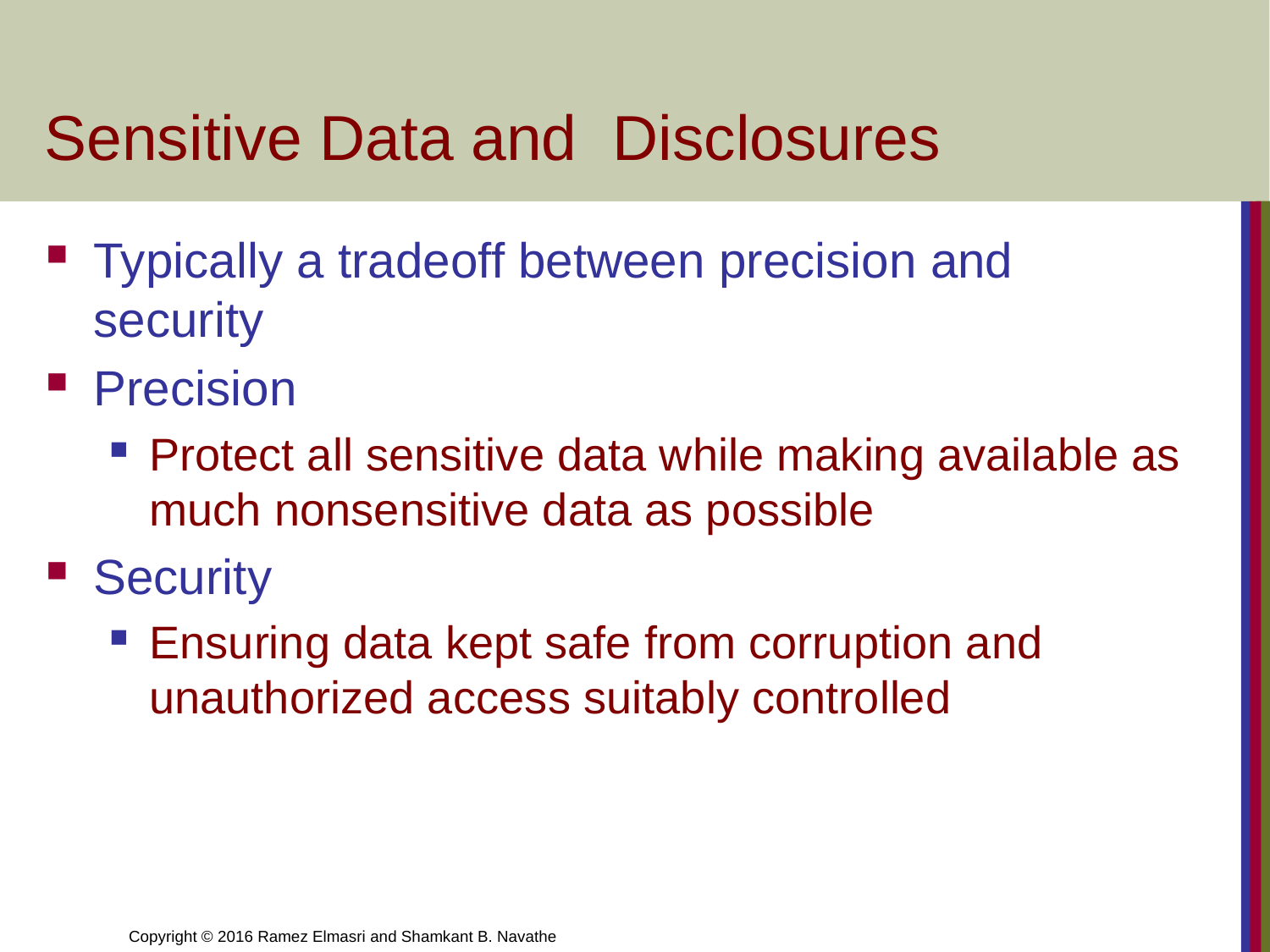

# Sensitive Data and  Disclosures
Typically a tradeoff between precision and security
Precision
Protect all sensitive data while making available as much nonsensitive data as possible
Security
Ensuring data kept safe from corruption and unauthorized access suitably controlled